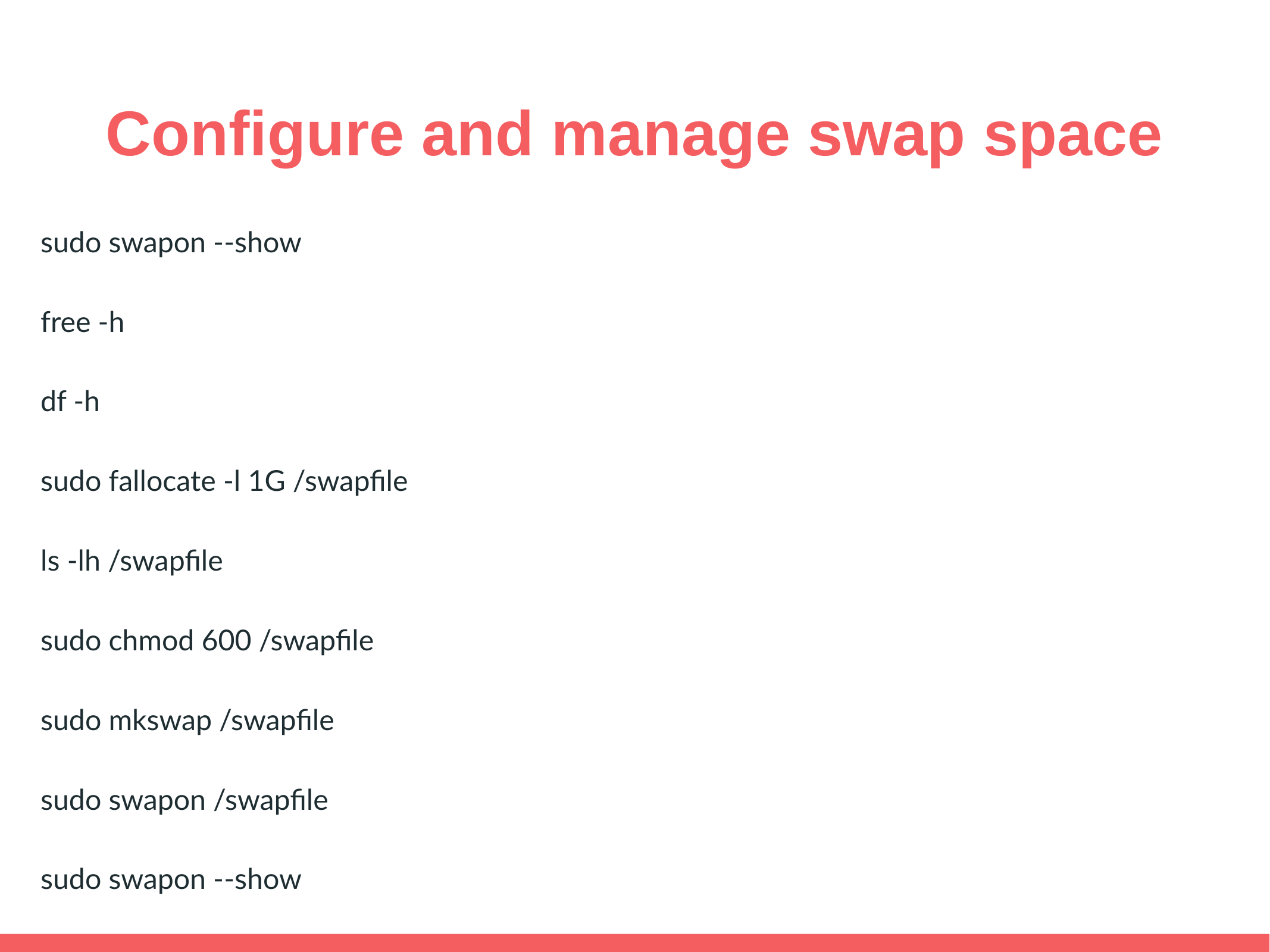

# Configure and manage swap space
sudo swapon --show
free -h
df -h
sudo fallocate -l 1G /swapfile
ls -lh /swapfile
sudo chmod 600 /swapfile
sudo mkswap /swapfile
sudo swapon /swapfile
sudo swapon --show